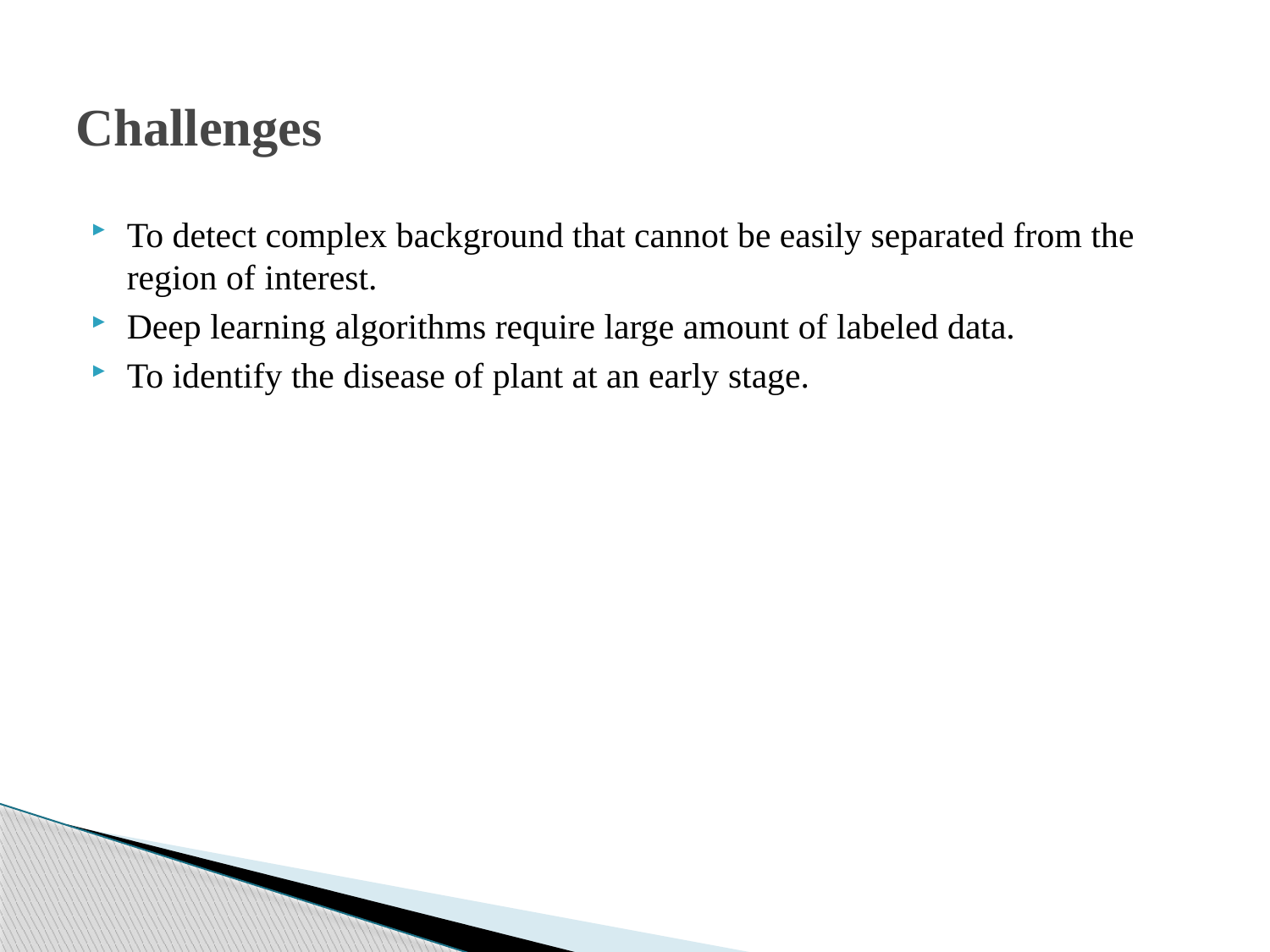

# Challenges
To detect complex background that cannot be easily separated from the region of interest.
Deep learning algorithms require large amount of labeled data.
To identify the disease of plant at an early stage.